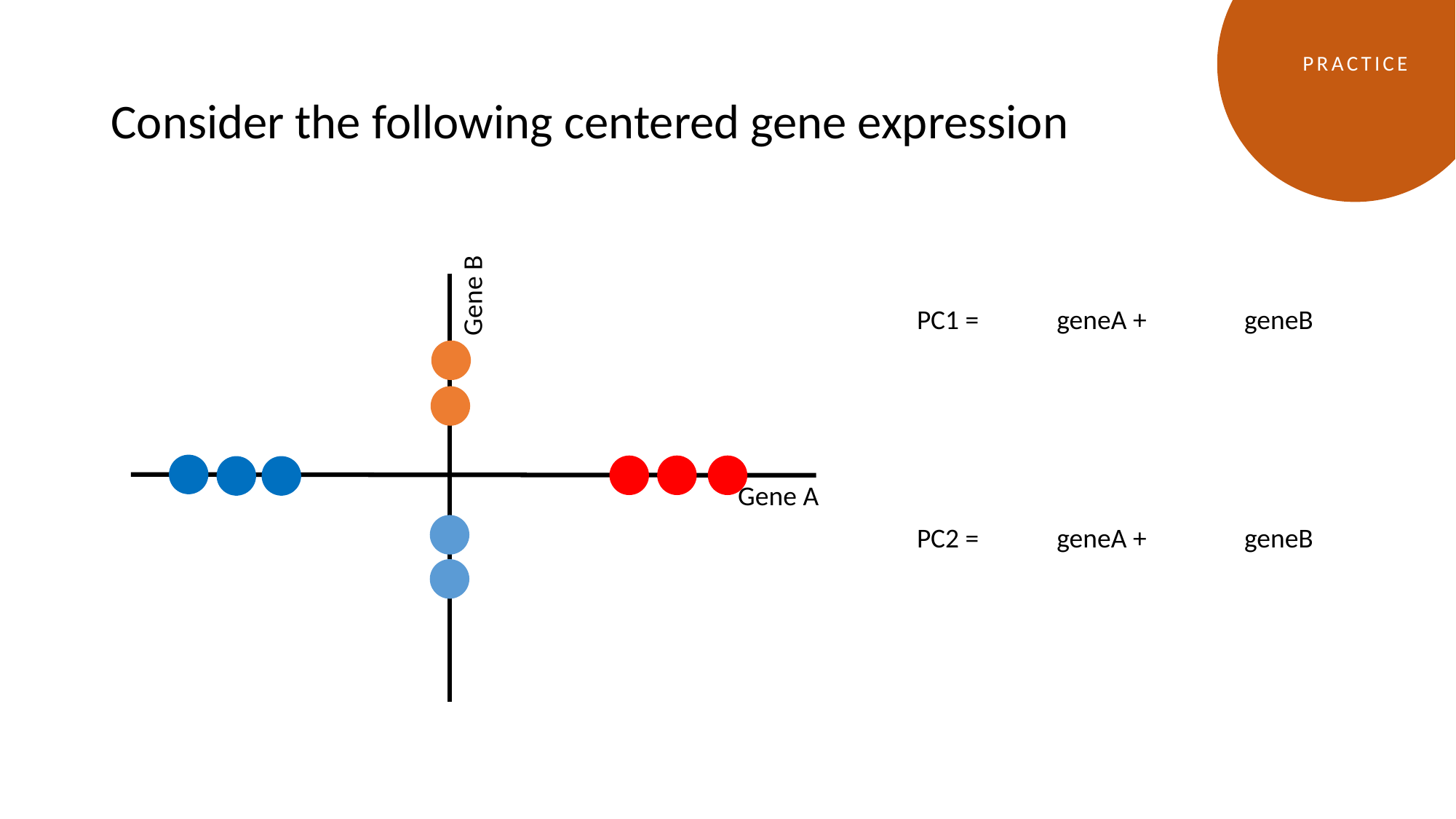

Practice
# Consider the following centered gene expression
Gene B
PC1 =	     geneA + 	geneB

Gene A

PC2 =	     geneA + 	geneB